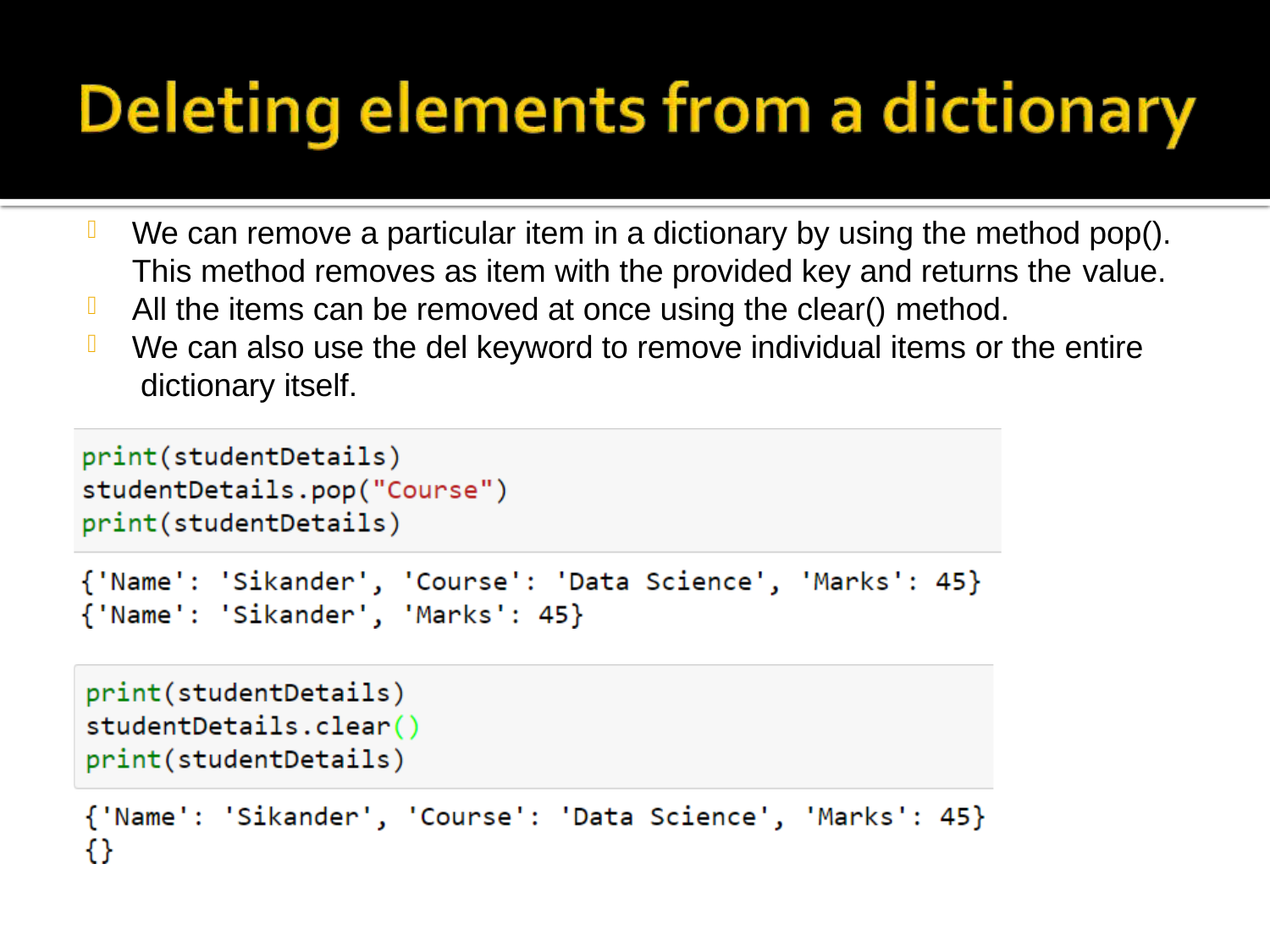

We can remove a particular item in a dictionary by using the method pop().  This method removes as item with the provided key and returns the value.
All the items can be removed at once using the clear() method.
We can also use the del keyword to remove individual items or the entire  dictionary itself.